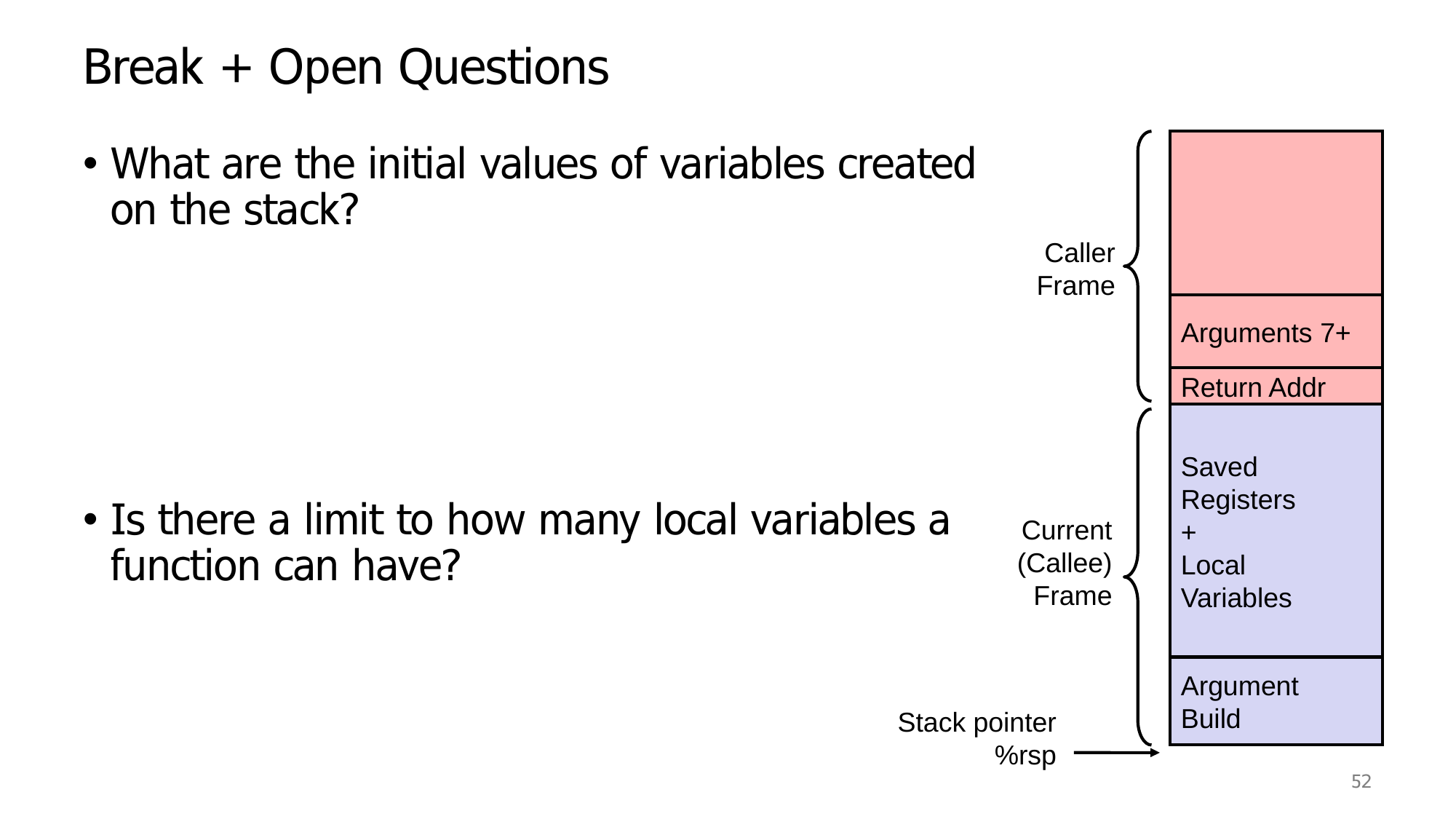

# Break + Open Questions

What are the initial values of variables created on the stack?

Is there a limit to how many local variables a function can have?
Caller
Frame
Arguments 7+
Return Addr
Saved
Registers
+
Local
Variables

Current
(Callee)
Frame
Argument
Build
Stack pointer
%rsp

52